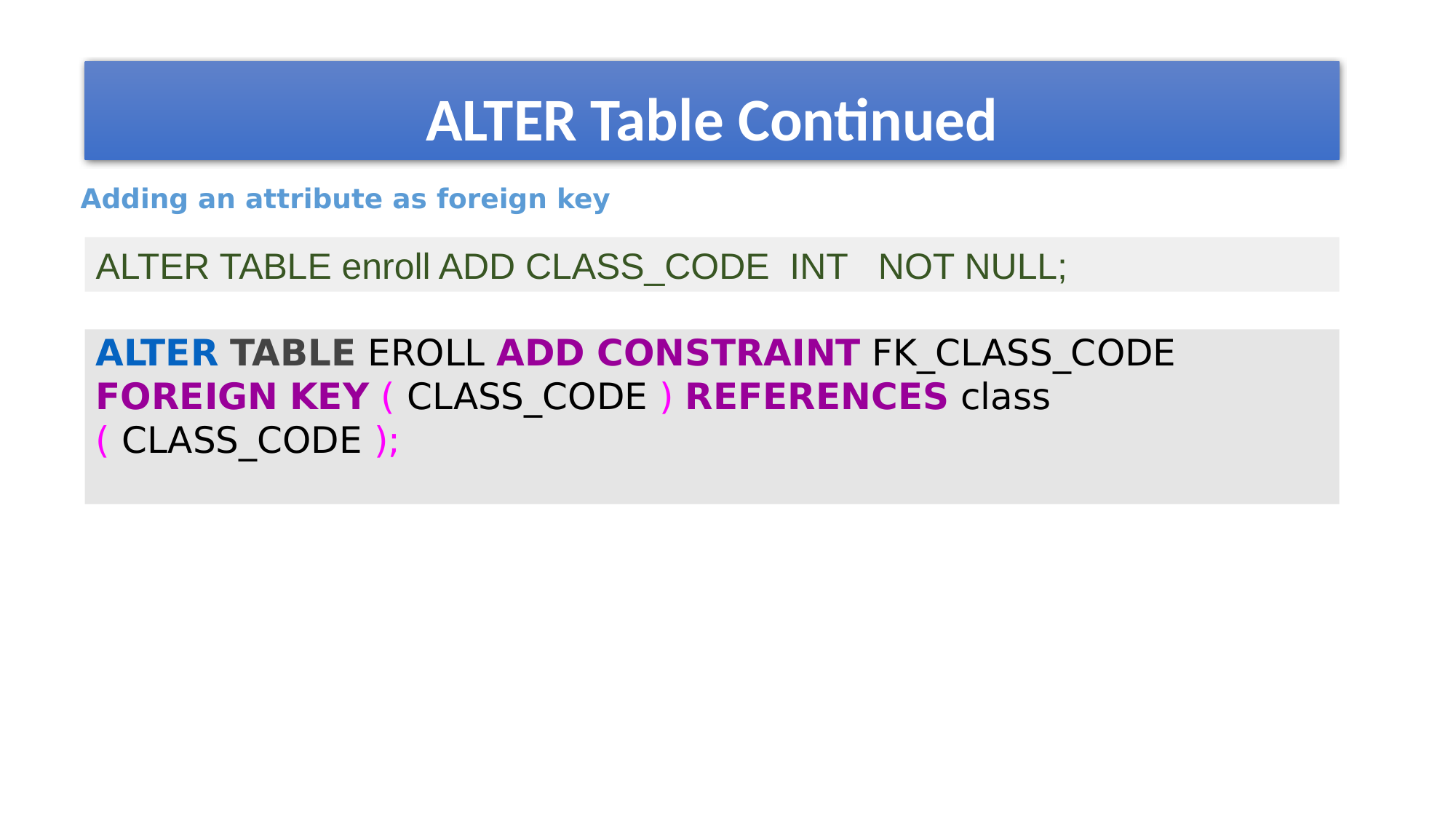

# ALTER Table Continued
Adding an attribute as foreign key
ALTER TABLE enroll ADD CLASS_CODE  INT   NOT NULL;
ALTER TABLE EROLL ADD CONSTRAINT FK_CLASS_CODE
FOREIGN KEY ( CLASS_CODE ) REFERENCES class
( CLASS_CODE );